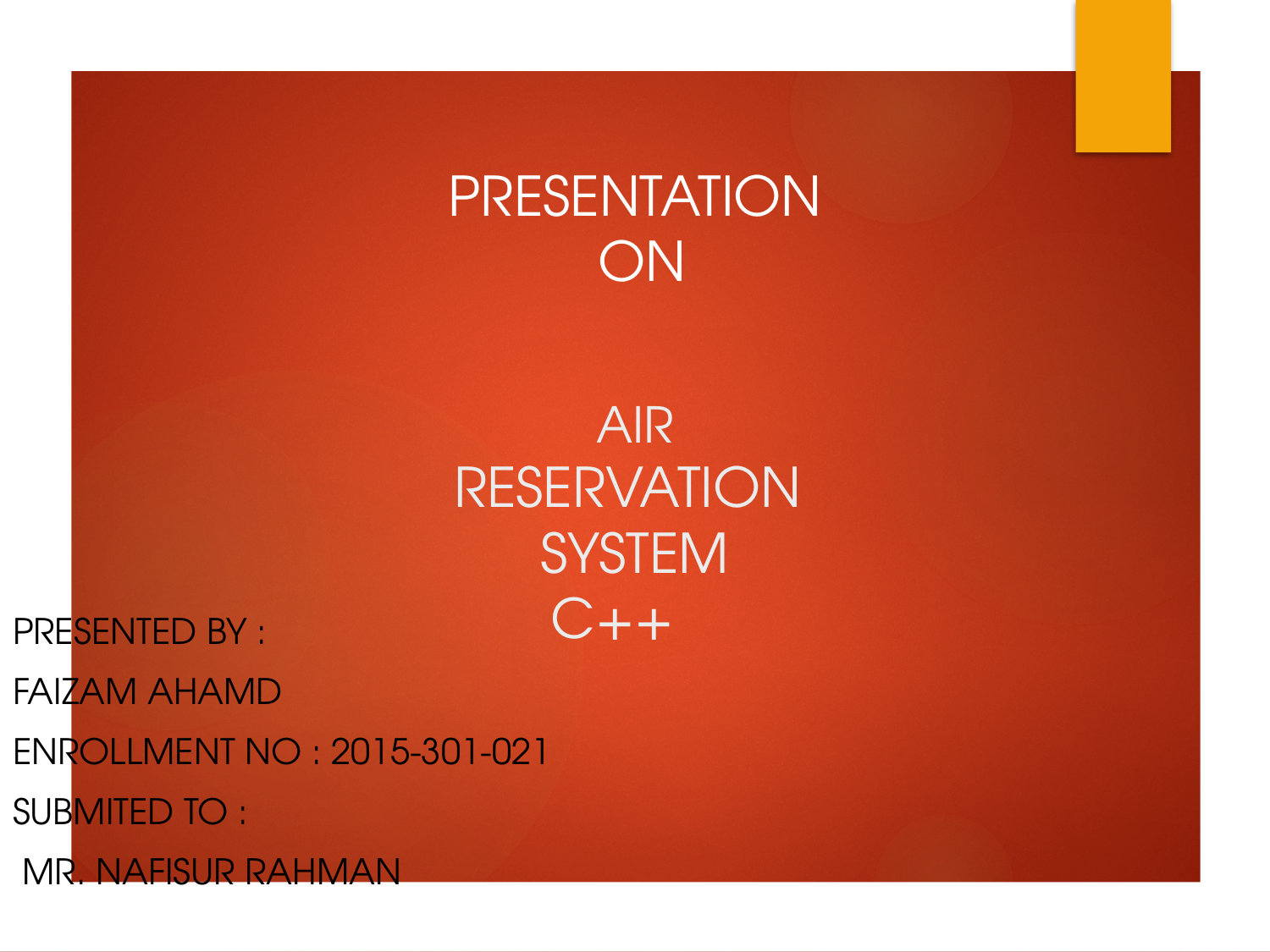

# PRESENTATION ON AIR RESERVATION SYSTEM C++
PRESENTED BY :
FAIZAM AHAMD
ENROLLMENT NO : 2015-301-021
SUBMITED TO :
 MR. NAFISUR RAHMAN